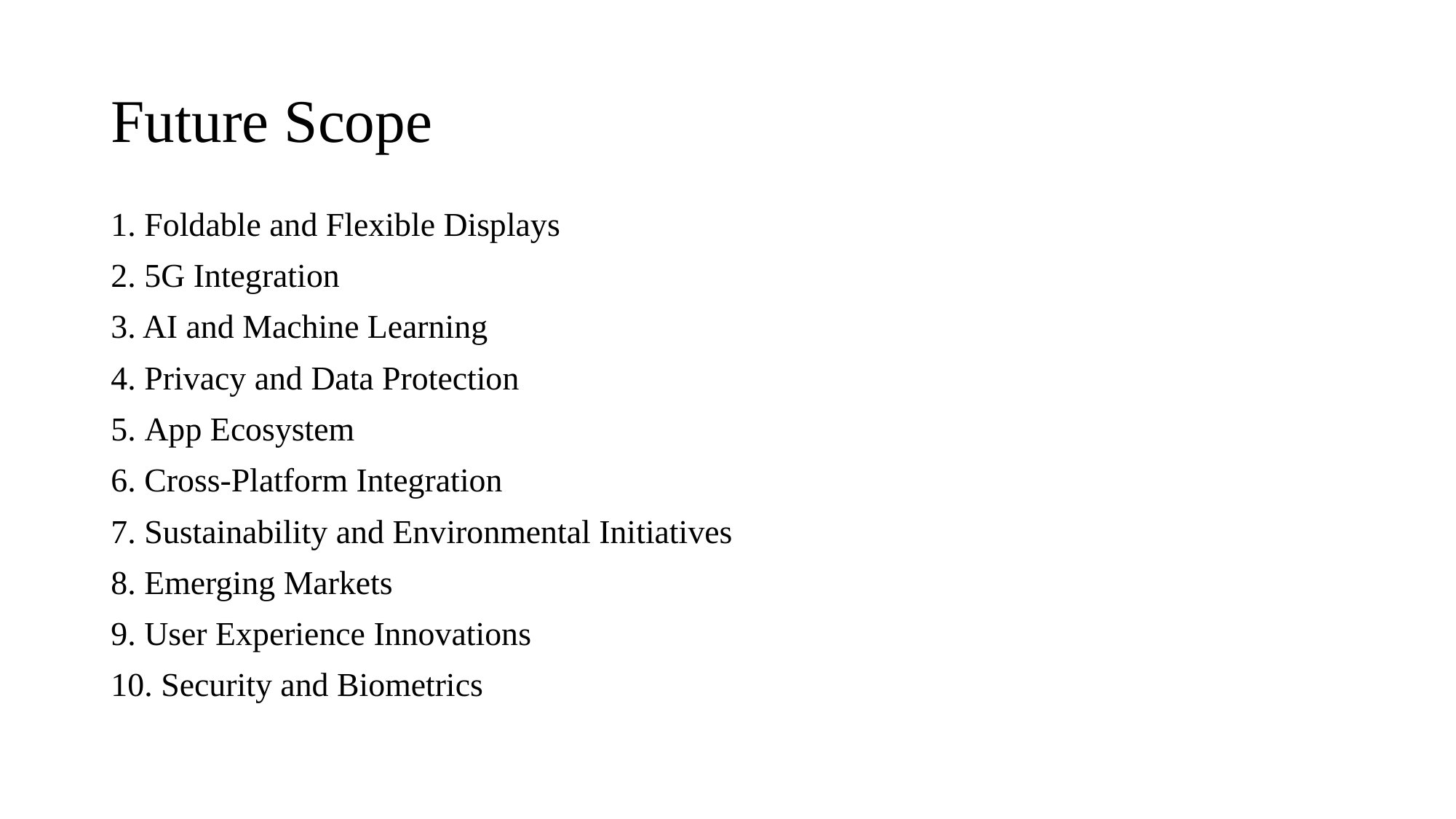

# Future Scope
1. Foldable and Flexible Displays
2. 5G Integration
3. AI and Machine Learning
4. Privacy and Data Protection
5. App Ecosystem
6. Cross-Platform Integration
7. Sustainability and Environmental Initiatives
8. Emerging Markets
9. User Experience Innovations
10. Security and Biometrics